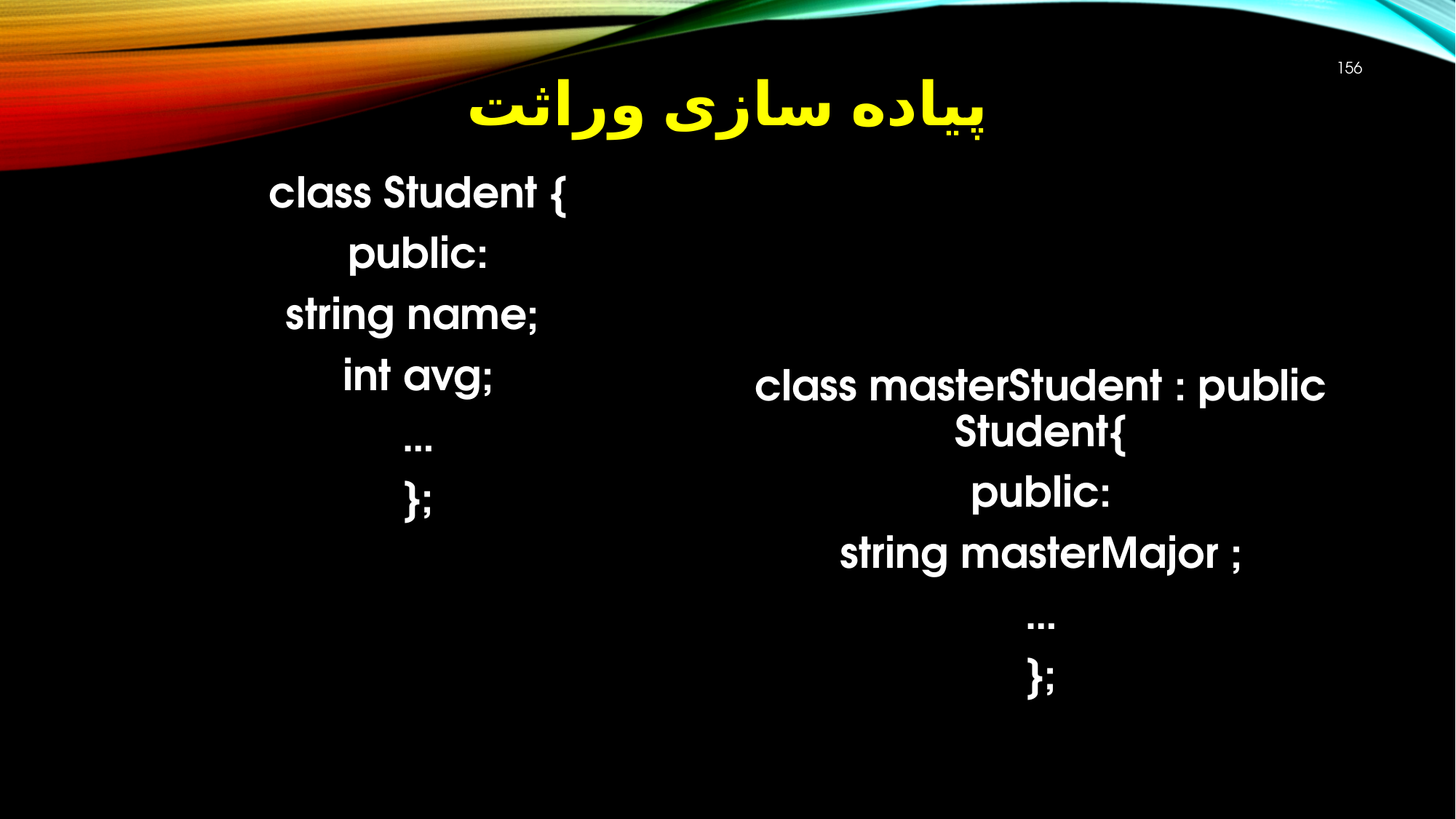

# پیاده سازی وراثت
156
class Student {
public:
string name;
int avg;
…
};
class masterStudent : public Student{
public:
string masterMajor ;
…
};